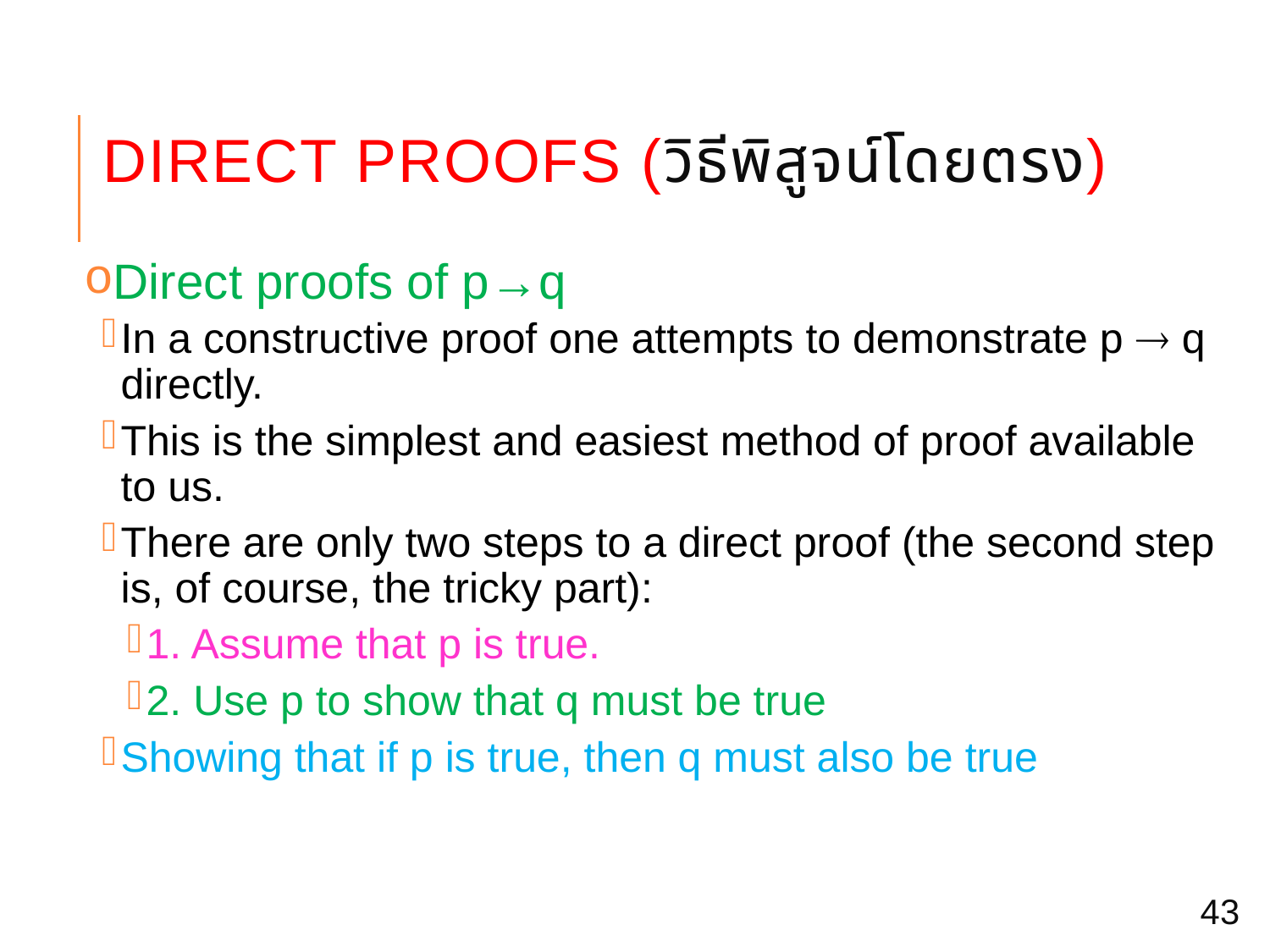

# Direct Proofs (วิธีพิสูจน์โดยตรง)
Direct proofs of p→q
In a constructive proof one attempts to demonstrate p → q directly.
This is the simplest and easiest method of proof available to us.
There are only two steps to a direct proof (the second step is, of course, the tricky part):
1. Assume that p is true.
2. Use p to show that q must be true
Showing that if p is true, then q must also be true

43